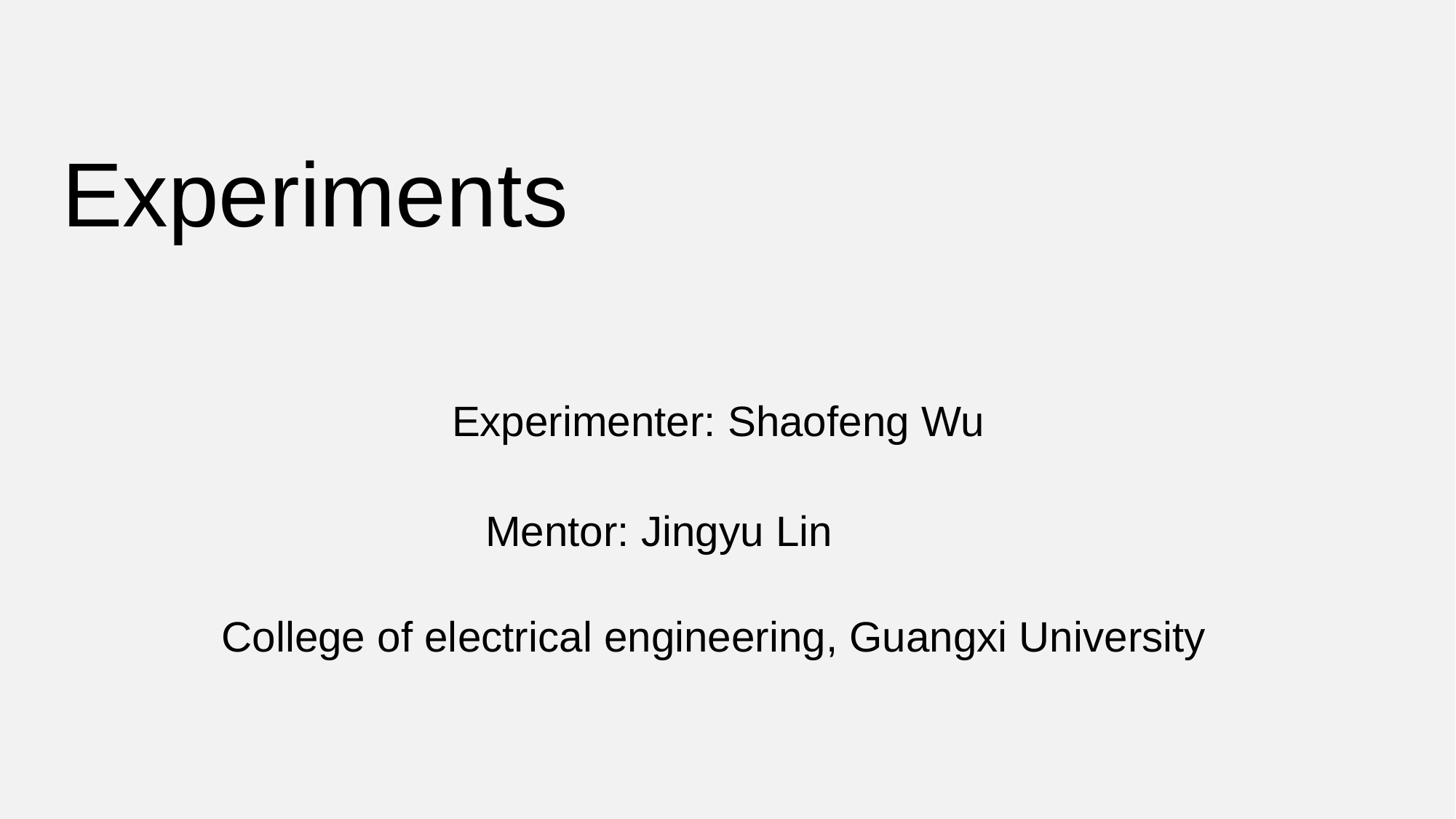

Experiments
Experimenter: Shaofeng Wu
Mentor: Jingyu Lin
College of electrical engineering, Guangxi University